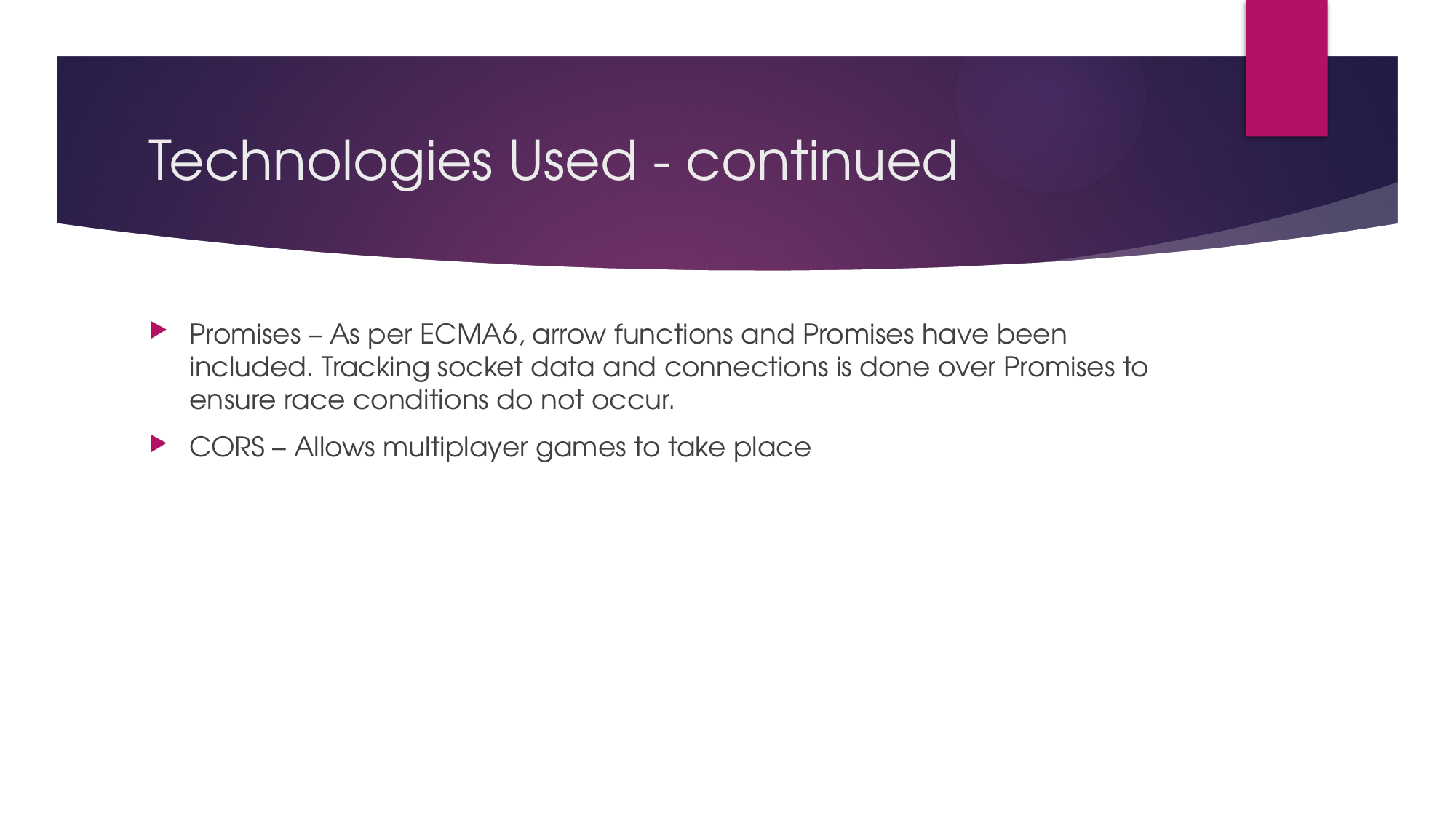

# Technologies Used - continued
Promises – As per ECMA6, arrow functions and Promises have been included. Tracking socket data and connections is done over Promises to ensure race conditions do not occur.
CORS – Allows multiplayer games to take place